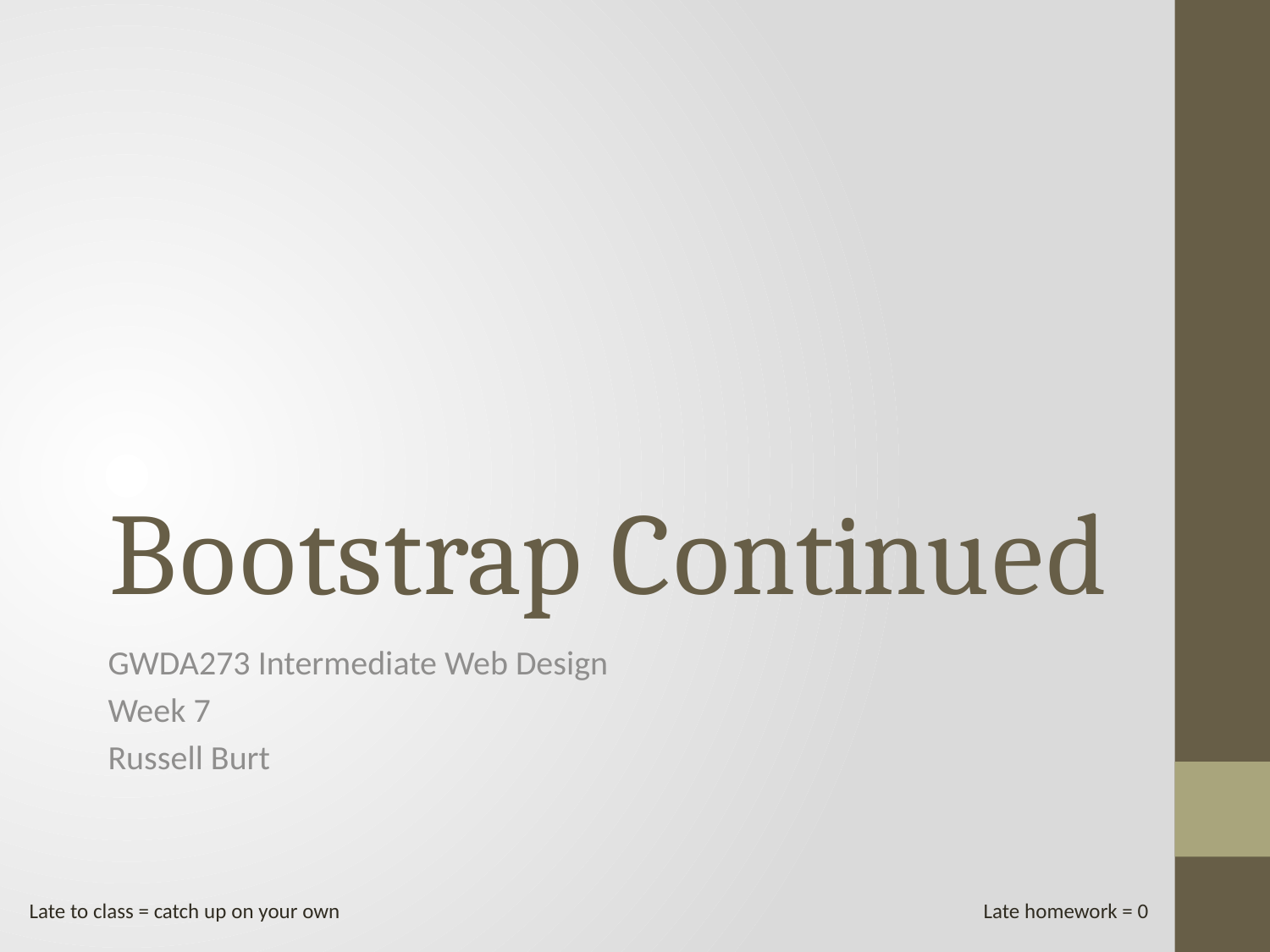

# Bootstrap Continued
GWDA273 Intermediate Web Design
Week 7
Russell Burt